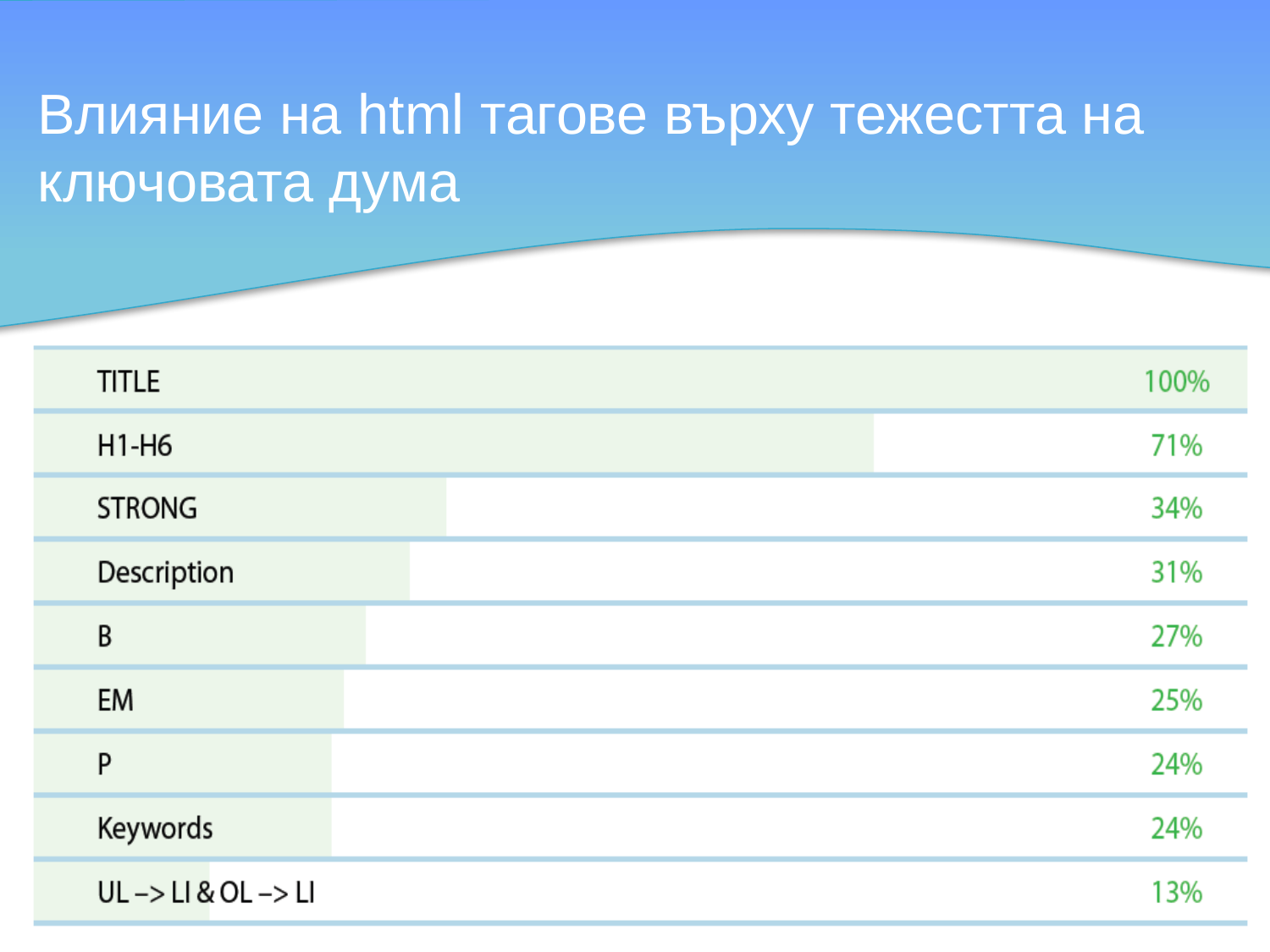

# Влияние на html тагове върху тежестта на ключовата дума